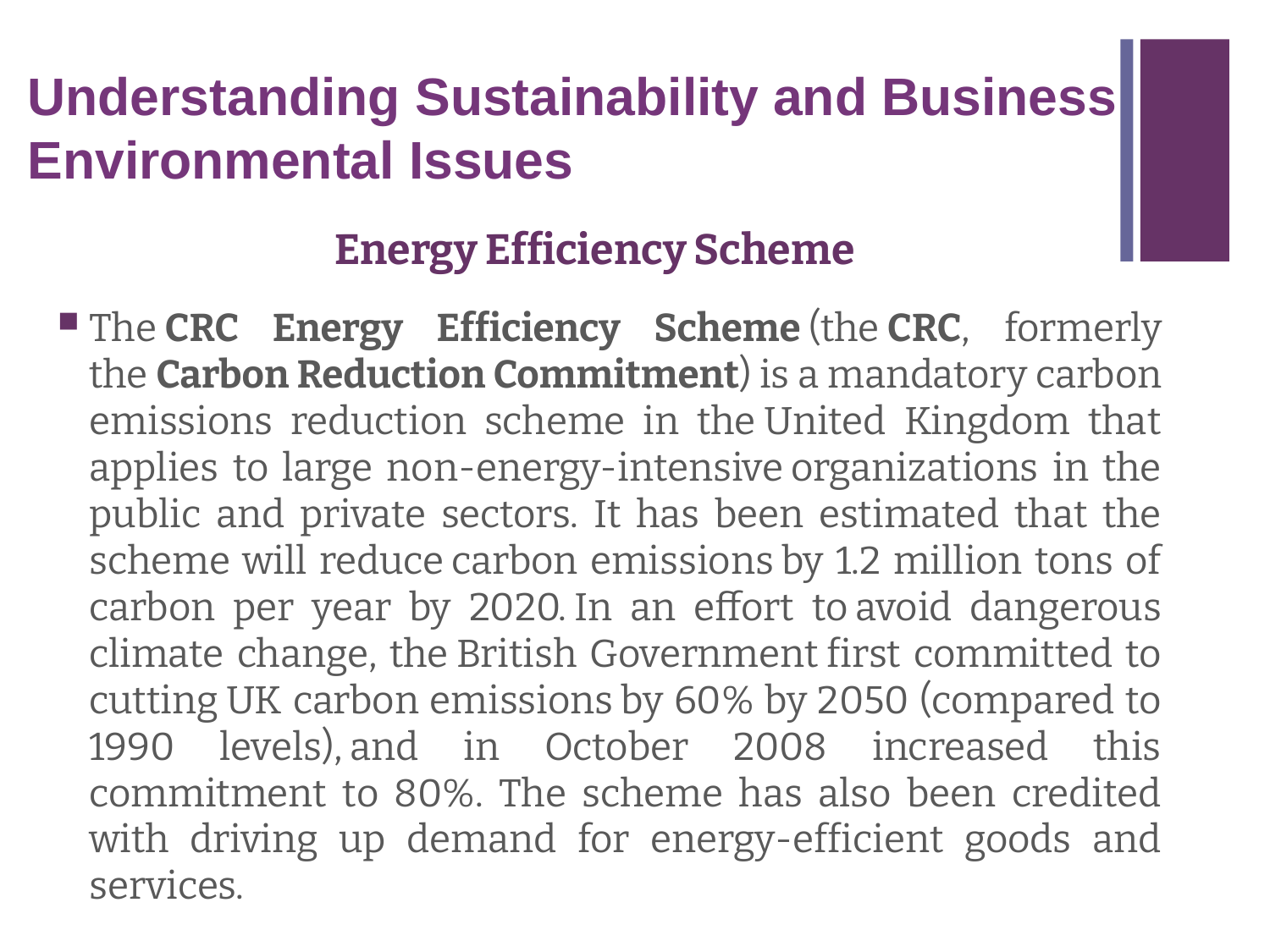

Understanding Sustainability and Business  Environmental Issues
Energy Efficiency Scheme

The CRC Energy Efficiency Scheme (the CRC, formerly the Carbon Reduction Commitment) is a mandatory carbon emissions reduction scheme in the United Kingdom that applies to large non-energy-intensive organizations in the public and private sectors. It has been estimated that the scheme will reduce carbon emissions by 1.2 million tons of carbon per year by 2020. In an effort to avoid dangerous climate change, the British Government first committed to cutting UK carbon emissions by 60% by 2050 (compared to 1990 levels), and in October 2008 increased this commitment to 80%. The scheme has also been credited with driving up demand for energy-efficient goods and services.